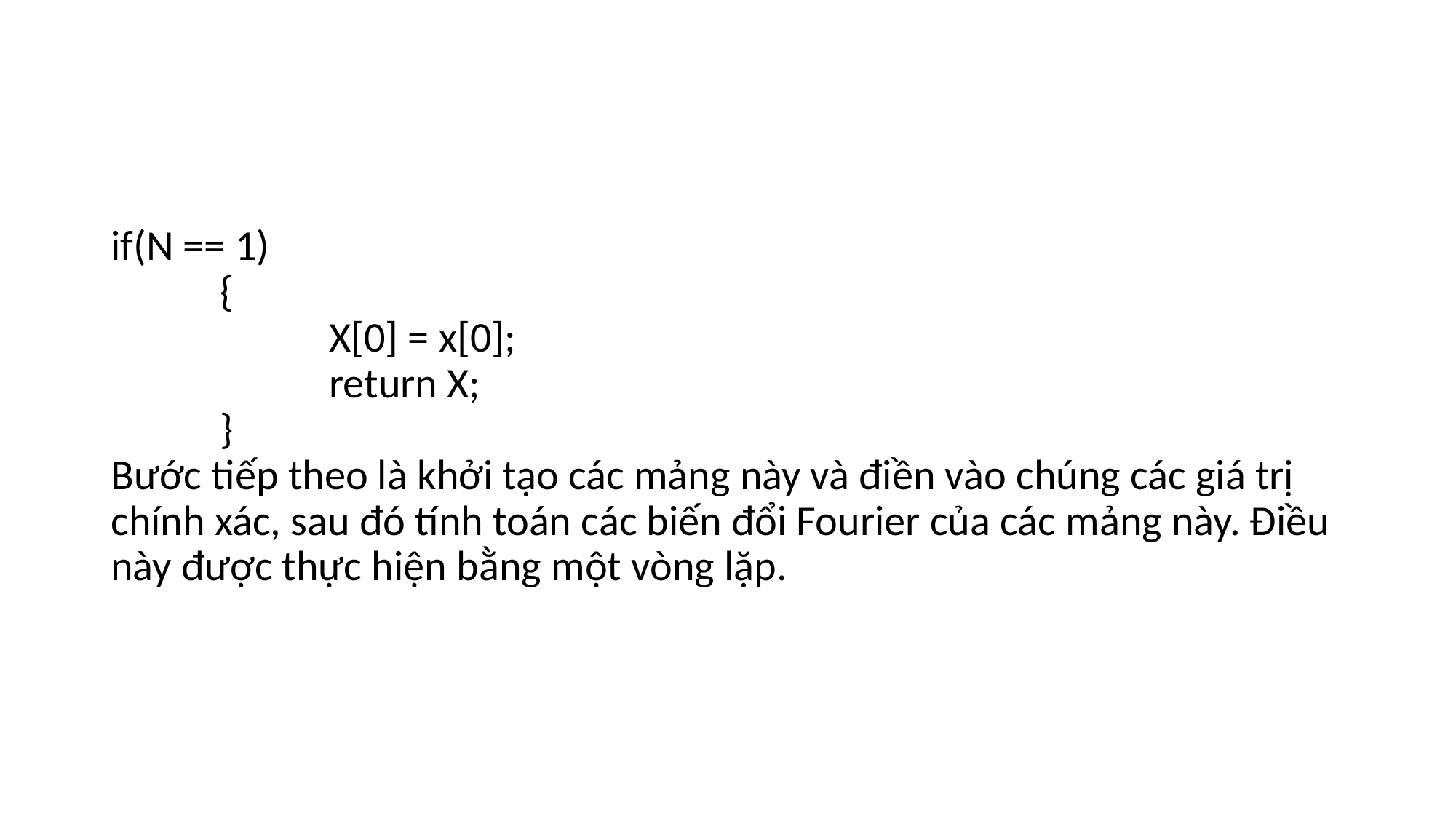

#
if(N == 1)
	{
		X[0] = x[0];
		return X;
	}
Bước tiếp theo là khởi tạo các mảng này và điền vào chúng các giá trị chính xác, sau đó tính toán các biến đổi Fourier của các mảng này. Điều này được thực hiện bằng một vòng lặp.